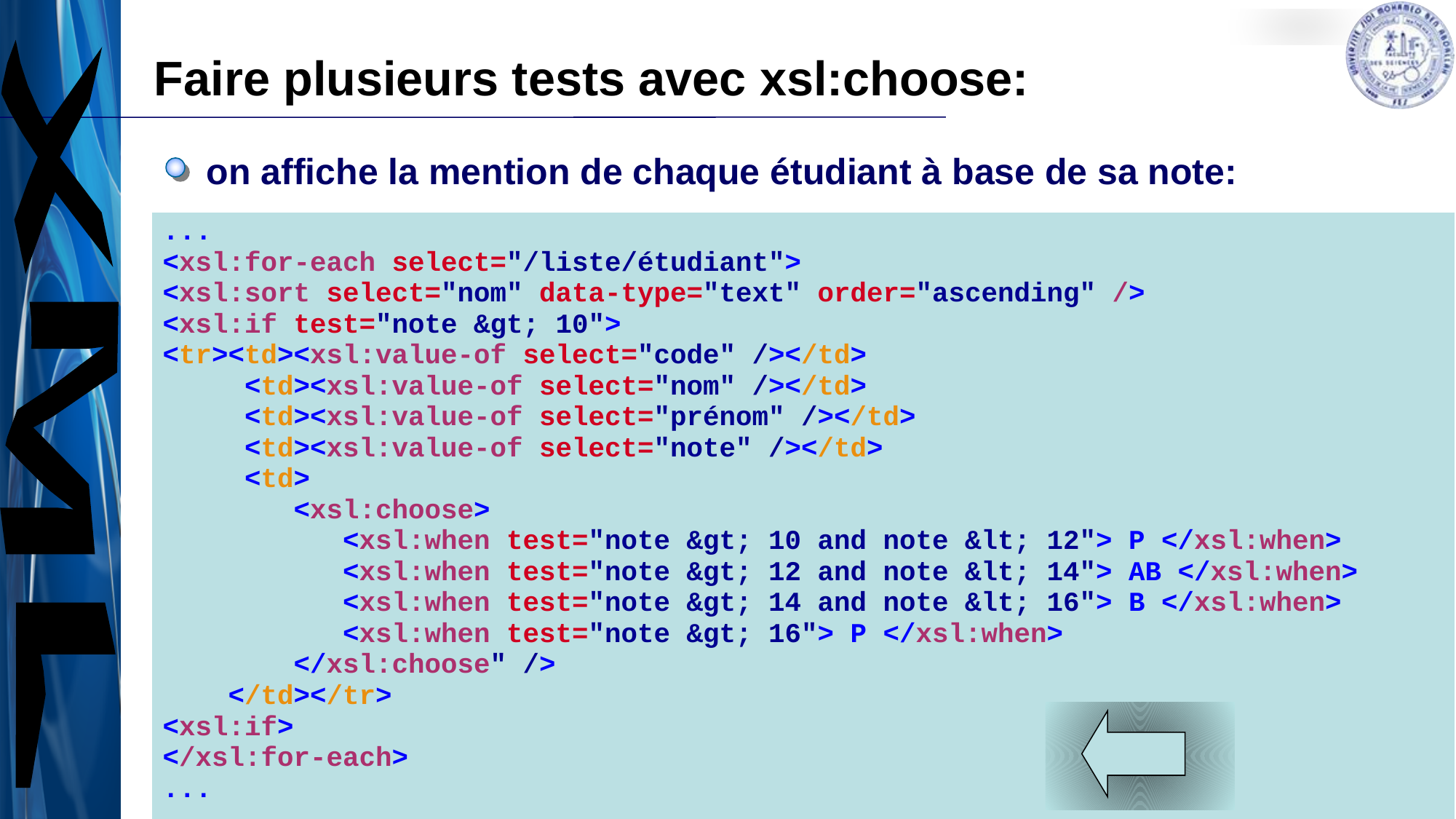

# Faire plusieurs tests avec xsl:choose:
on affiche la mention de chaque étudiant à base de sa note:

| ... <xsl:for-each select="/liste/étudiant"> <xsl:sort select="nom" data-type="text" order="ascending" /> <xsl:if test="note &gt; 10"> <tr><td><xsl:value-of select="code" /></td> <td><xsl:value-of select="nom" /></td> <td><xsl:value-of select="prénom" /></td> <td><xsl:value-of select="note" /></td> <td> <xsl:choose> <xsl:when test="note &gt; 10 and note &lt; 12"> P </xsl:when> <xsl:when test="note &gt; 12 and note &lt; 14"> AB </xsl:when> <xsl:when test="note &gt; 14 and note &lt; 16"> B </xsl:when> <xsl:when test="note &gt; 16"> P </xsl:when> </xsl:choose" /> </td></tr> <xsl:if> </xsl:for-each> ... |
| --- |